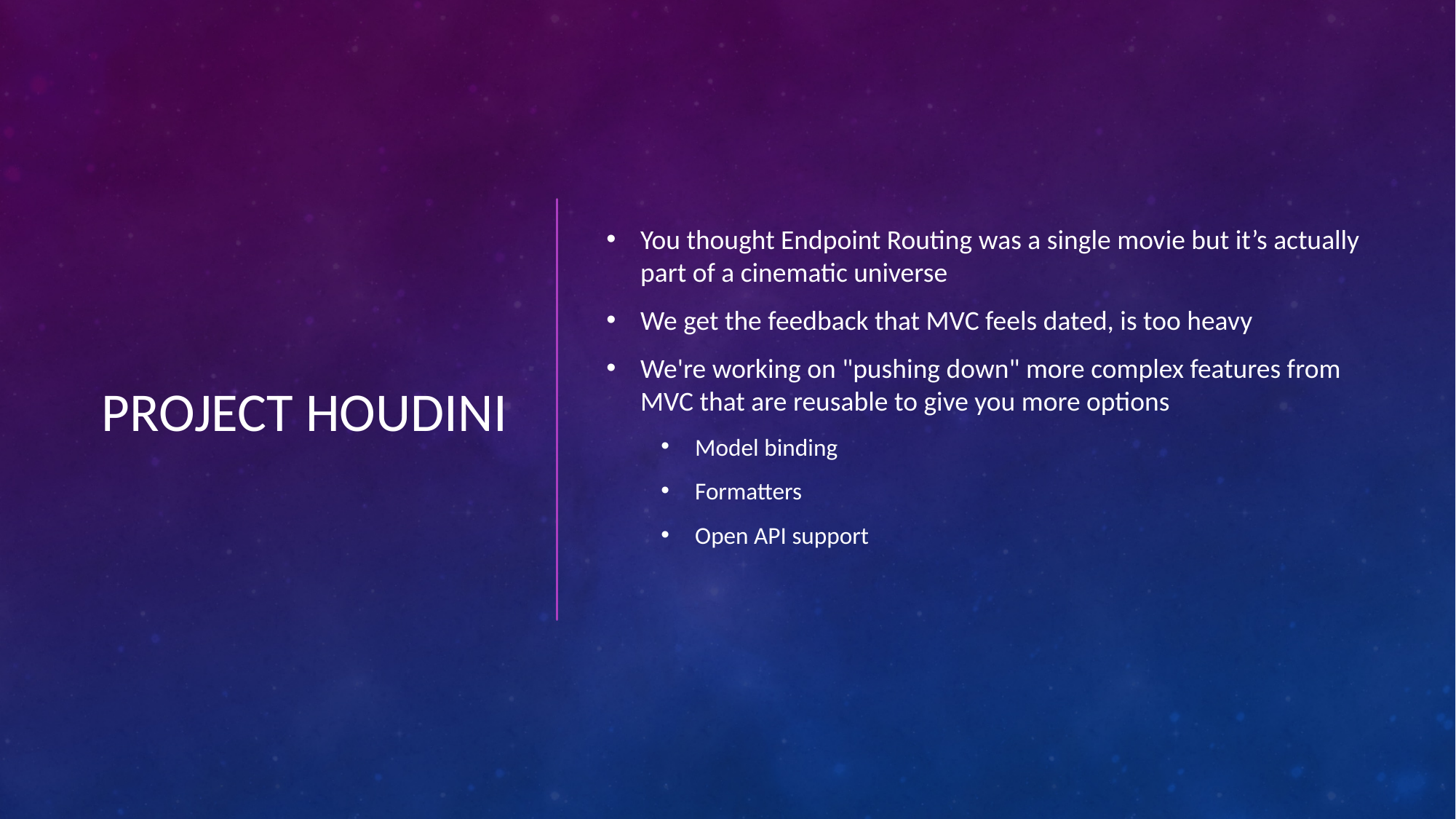

# Project Houdini
You thought Endpoint Routing was a single movie but it’s actually part of a cinematic universe
We get the feedback that MVC feels dated, is too heavy
We're working on "pushing down" more complex features from MVC that are reusable to give you more options
Model binding
Formatters
Open API support